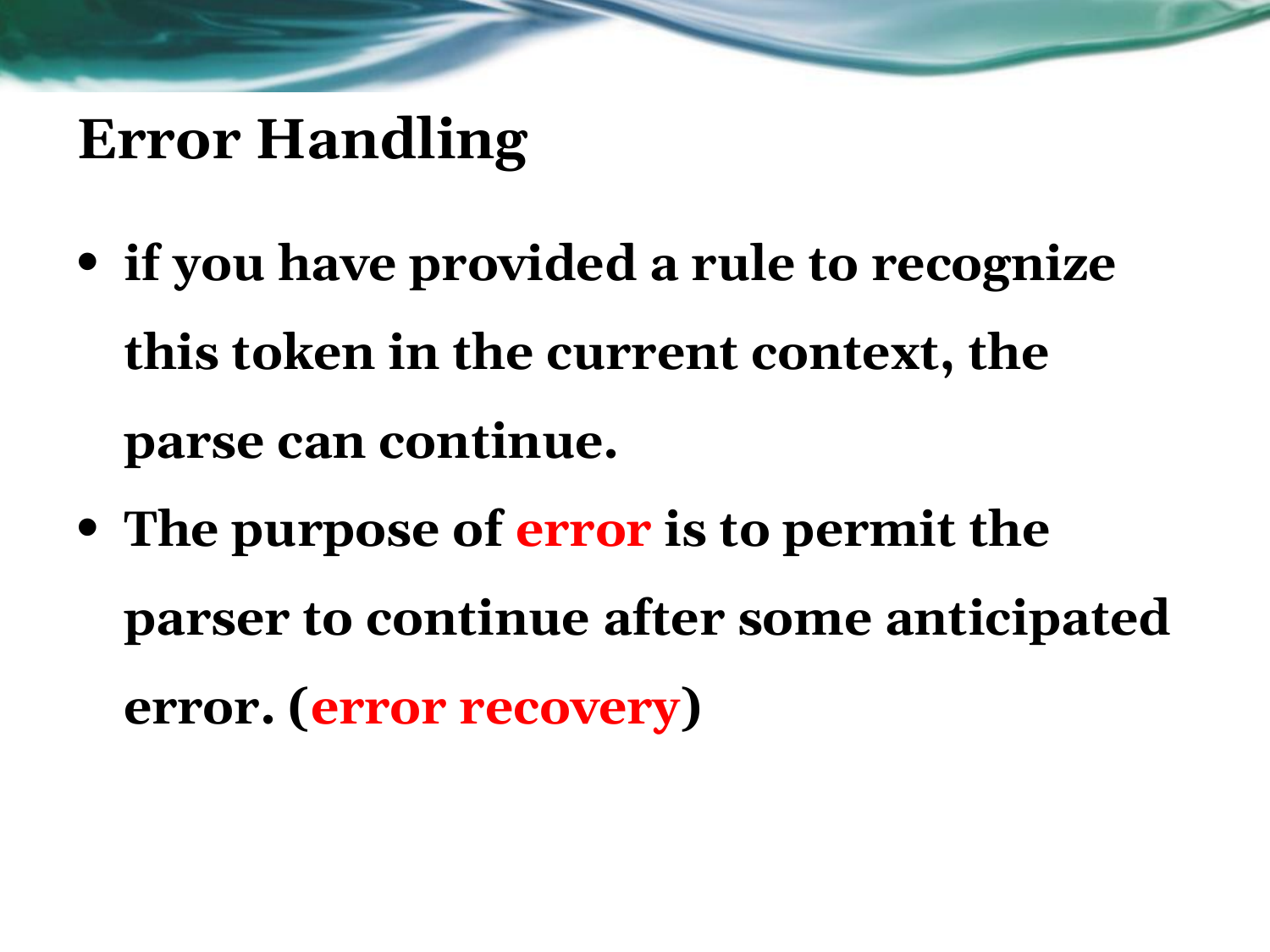

# Error Handling
if you have provided a rule to recognize this token in the current context, the parse can continue.
The purpose of error is to permit the parser to continue after some anticipated error. (error recovery)